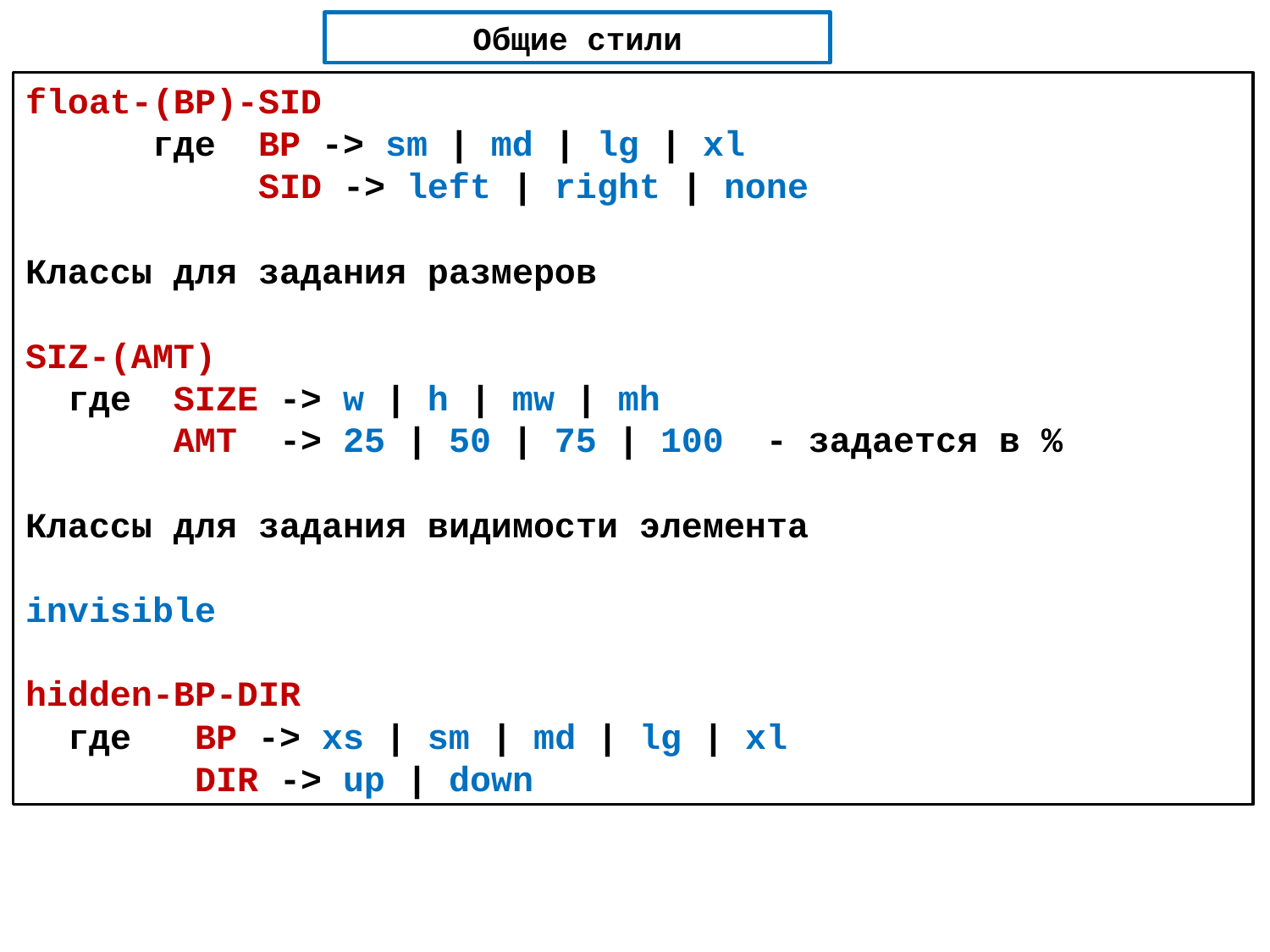

Общие стили
float-(BP)-SID
 	где  BP -> sm | md | lg | xl
           SID -> left | right | none

Классы для задания размеров

SIZ-(AMT)
  где  SIZE -> w | h | mw | mh
       AMT  -> 25 | 50 | 75 | 100  - задается в %

Классы для задания видимости элемента

invisible

hidden-BP-DIR
  где   BP -> xs | sm | md | lg | xl
        DIR -> up | down